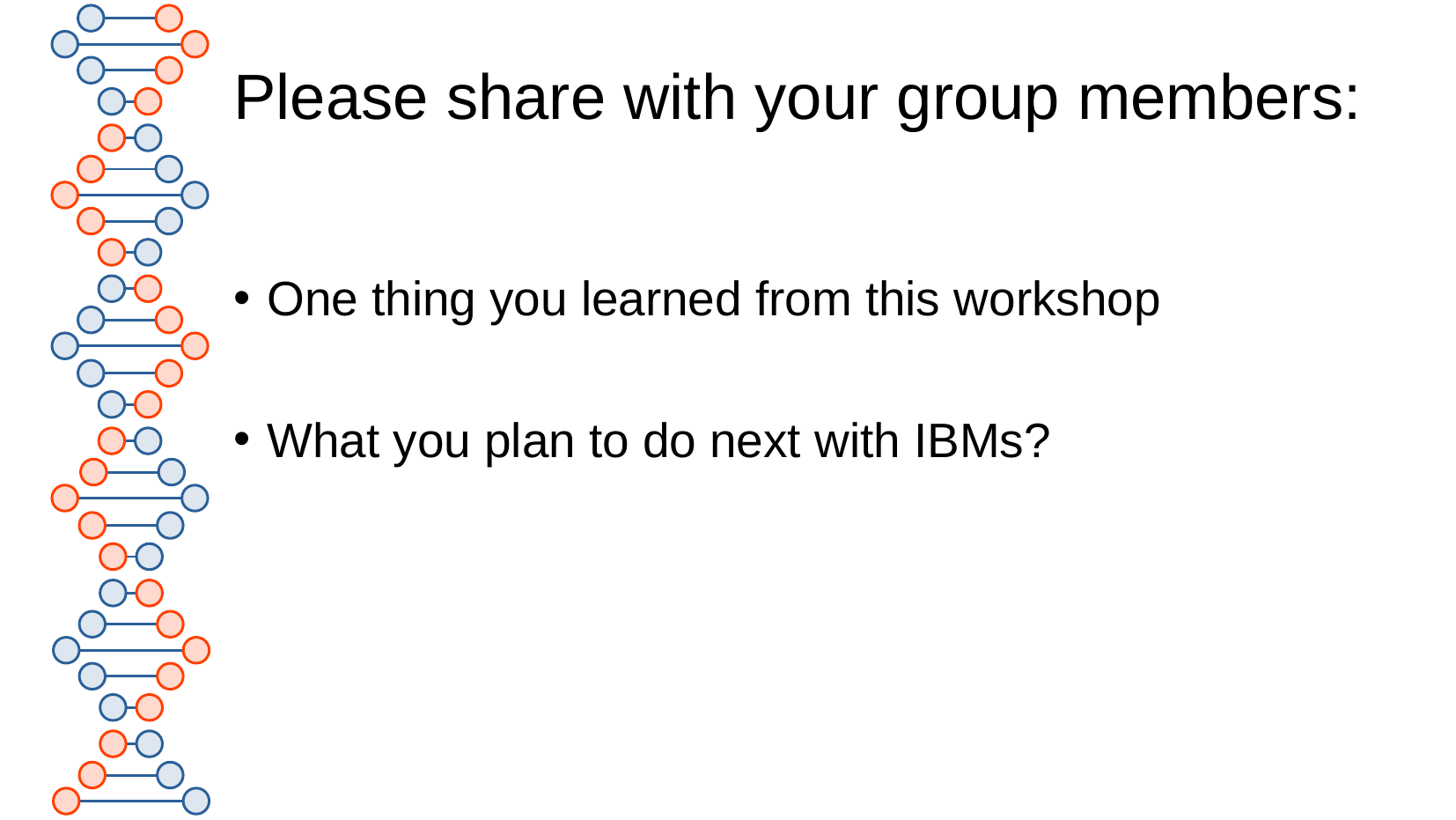

# Please share with your group members:

One thing you learned from this workshop

What you plan to do next with IBMs?